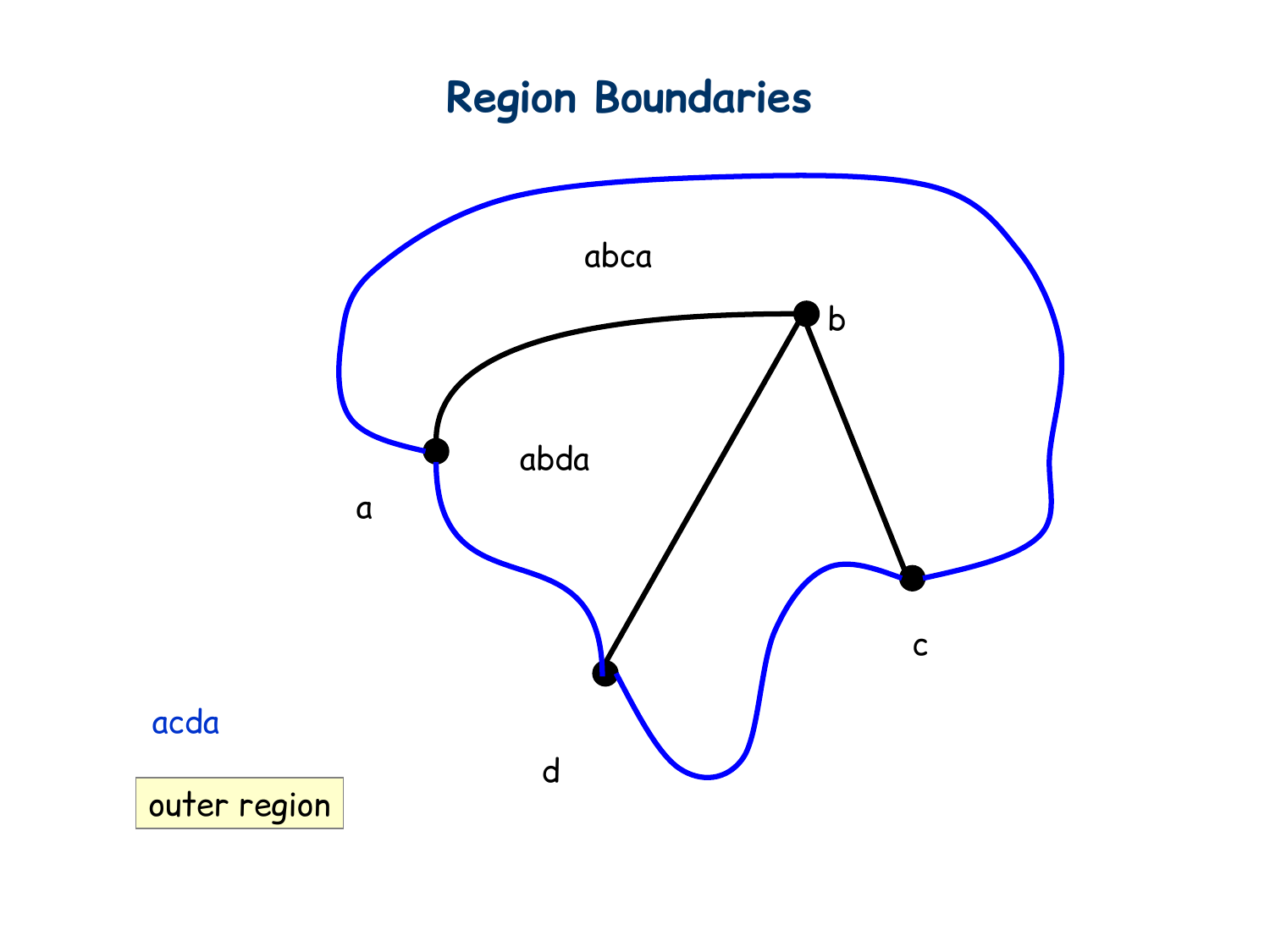

Region Boundaries

abca
b

abda

a

c

acda
d
outer region